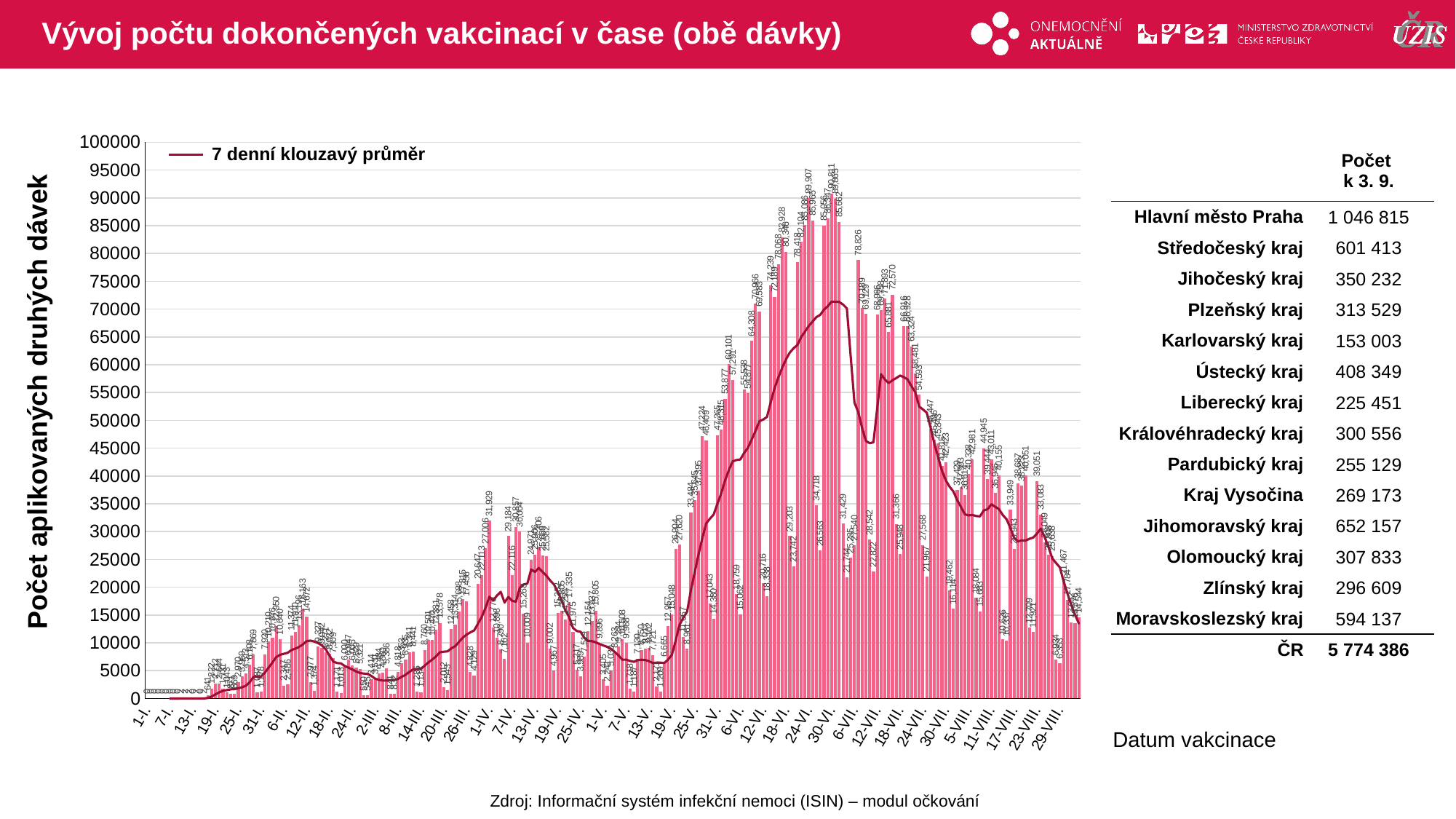

# Vývoj počtu dokončených vakcinací v čase (obě dávky)

### Chart

| Category | druhá dávka |
|---|---|
| 1-I. | 0.0 |
| 2-I. | 0.0 |
| 3-I. | 0.0 |
| 4-I. | 0.0 |
| 5-I. | 0.0 |
| 6-I. | 0.0 |
| 7-I. | 0.0 |
| 8-I. | 0.0 |
| 9-I. | 0.0 |
| 10-I. | 2.0 |
| 11-I. | 2.0 |
| 12-I. | 2.0 |
| 13-I. | 0.0 |
| 14-I. | 2.0 |
| 15-I. | 0.0 |
| 16-I. | 2.0 |
| 17-I. | 641.0 |
| 18-I. | 1822.0 |
| 19-I. | 2712.0 |
| 20-I. | 2644.0 |
| 21-I. | 1731.0 |
| 22-I. | 1043.0 |
| 23-I. | 871.0 |
| 24-I. | 869.0 |
| 25-I. | 2970.0 |
| 26-I. | 3969.0 |
| 27-I. | 4513.0 |
| 28-I. | 6108.0 |
| 29-I. | 7869.0 |
| 30-I. | 1087.0 |
| 31-I. | 1178.0 |
| 1-II. | 7920.0 |
| 2-II. | 10210.0 |
| 3-II. | 10976.0 |
| 4-II. | 12950.0 |
| 5-II. | 10640.0 |
| 6-II. | 2347.0 |
| 7-II. | 2486.0 |
| 8-II. | 11374.0 |
| 9-II. | 11910.0 |
| 10-II. | 13196.0 |
| 11-II. | 16163.0 |
| 12-II. | 14672.0 |
| 13-II. | 2977.0 |
| 14-II. | 1374.0 |
| 15-II. | 9327.0 |
| 16-II. | 9042.0 |
| 17-II. | 8271.0 |
| 18-II. | 8032.0 |
| 19-II. | 7309.0 |
| 20-II. | 1171.0 |
| 21-II. | 1013.0 |
| 22-II. | 6000.0 |
| 23-II. | 6947.0 |
| 24-II. | 6005.0 |
| 25-II. | 5529.0 |
| 26-II. | 5321.0 |
| 27-II. | 550.0 |
| 28-II. | 545.0 |
| 1-III. | 3414.0 |
| 2-III. | 3531.0 |
| 3-III. | 4484.0 |
| 4-III. | 4660.0 |
| 5-III. | 5386.0 |
| 6-III. | 841.0 |
| 7-III. | 832.0 |
| 8-III. | 4818.0 |
| 9-III. | 6353.0 |
| 10-III. | 6935.0 |
| 11-III. | 8341.0 |
| 12-III. | 8441.0 |
| 13-III. | 1285.0 |
| 14-III. | 1134.0 |
| 15-III. | 8760.0 |
| 16-III. | 10501.0 |
| 17-III. | 10470.0 |
| 18-III. | 12381.0 |
| 19-III. | 13578.0 |
| 20-III. | 2012.0 |
| 21-III. | 1543.0 |
| 22-III. | 12458.0 |
| 23-III. | 13314.0 |
| 24-III. | 15688.0 |
| 25-III. | 17815.0 |
| 26-III. | 17456.0 |
| 27-III. | 4828.0 |
| 28-III. | 4129.0 |
| 29-III. | 20647.0 |
| 30-III. | 22113.0 |
| 31-III. | 27006.0 |
| 1-IV. | 31929.0 |
| 2-IV. | 12770.0 |
| 3-IV. | 10898.0 |
| 4-IV. | 8790.0 |
| 5-IV. | 7162.0 |
| 6-IV. | 29184.0 |
| 7-IV. | 22116.0 |
| 8-IV. | 30857.0 |
| 9-IV. | 30004.0 |
| 10-IV. | 15268.0 |
| 11-IV. | 10009.0 |
| 12-IV. | 24971.0 |
| 13-IV. | 25906.0 |
| 14-IV. | 27306.0 |
| 15-IV. | 25669.0 |
| 16-IV. | 25582.0 |
| 17-IV. | 9002.0 |
| 18-IV. | 4967.0 |
| 19-IV. | 15382.0 |
| 20-IV. | 15805.0 |
| 21-IV. | 14250.0 |
| 22-IV. | 17335.0 |
| 23-IV. | 11975.0 |
| 24-IV. | 5217.0 |
| 25-IV. | 3989.0 |
| 26-IV. | 7519.0 |
| 27-IV. | 12154.0 |
| 28-IV. | 13937.0 |
| 29-IV. | 15805.0 |
| 30-IV. | 9896.0 |
| 1-V. | 3405.0 |
| 2-V. | 2241.0 |
| 3-V. | 5030.0 |
| 4-V. | 8263.0 |
| 5-V. | 9334.0 |
| 6-V. | 10608.0 |
| 7-V. | 9988.0 |
| 8-V. | 1718.0 |
| 9-V. | 1187.0 |
| 10-V. | 7130.0 |
| 11-V. | 8750.0 |
| 12-V. | 9017.0 |
| 13-V. | 9102.0 |
| 14-V. | 7721.0 |
| 15-V. | 2173.0 |
| 16-V. | 1209.0 |
| 17-V. | 6665.0 |
| 18-V. | 12957.0 |
| 19-V. | 15048.0 |
| 20-V. | 26904.0 |
| 21-V. | 27620.0 |
| 22-V. | 11067.0 |
| 23-V. | 8961.0 |
| 24-V. | 33484.0 |
| 25-V. | 35645.0 |
| 26-V. | 37395.0 |
| 27-V. | 47224.0 |
| 28-V. | 46409.0 |
| 29-V. | 17043.0 |
| 30-V. | 14380.0 |
| 31-V. | 47365.0 |
| 1-VI. | 48315.0 |
| 2-VI. | 53877.0 |
| 3-VI. | 60101.0 |
| 4-VI. | 57291.0 |
| 5-VI. | 18759.0 |
| 6-VI. | 15062.0 |
| 7-VI. | 55538.0 |
| 8-VI. | 54877.0 |
| 9-VI. | 64308.0 |
| 10-VI. | 70966.0 |
| 11-VI. | 69583.0 |
| 12-VI. | 20716.0 |
| 13-VI. | 18338.0 |
| 14-VI. | 74239.0 |
| 15-VI. | 72189.0 |
| 16-VI. | 78068.0 |
| 17-VI. | 82928.0 |
| 18-VI. | 80346.0 |
| 19-VI. | 29203.0 |
| 20-VI. | 23742.0 |
| 21-VI. | 78418.0 |
| 22-VI. | 82104.0 |
| 23-VI. | 85086.0 |
| 24-VI. | 89907.0 |
| 25-VI. | 85965.0 |
| 26-VI. | 34718.0 |
| 27-VI. | 26563.0 |
| 28-VI. | 85056.0 |
| 29-VI. | 86347.0 |
| 30-VI. | 90811.0 |
| 1-VII. | 89865.0 |
| 2-VII. | 85662.0 |
| 3-VII. | 31429.0 |
| 4-VII. | 21744.0 |
| 5-VII. | 25285.0 |
| 6-VII. | 27540.0 |
| 7-VII. | 78826.0 |
| 8-VII. | 70189.0 |
| 9-VII. | 69129.0 |
| 10-VII. | 28542.0 |
| 11-VII. | 22822.0 |
| 12-VII. | 68986.0 |
| 13-VII. | 69758.0 |
| 14-VII. | 71893.0 |
| 15-VII. | 65881.0 |
| 16-VII. | 72570.0 |
| 17-VII. | 31366.0 |
| 18-VII. | 25948.0 |
| 19-VII. | 66916.0 |
| 20-VII. | 66928.0 |
| 21-VII. | 63324.0 |
| 22-VII. | 58481.0 |
| 23-VII. | 54593.0 |
| 24-VII. | 27568.0 |
| 25-VII. | 21967.0 |
| 26-VII. | 48447.0 |
| 27-VII. | 46496.0 |
| 28-VII. | 45843.0 |
| 29-VII. | 41815.0 |
| 30-VII. | 42423.0 |
| 31-VII. | 19462.0 |
| 1-VIII. | 16114.0 |
| 2-VIII. | 37429.0 |
| 3-VIII. | 37993.0 |
| 4-VIII. | 36614.0 |
| 5-VIII. | 40338.0 |
| 6-VIII. | 42981.0 |
| 7-VIII. | 18084.0 |
| 8-VIII. | 15683.0 |
| 9-VIII. | 44945.0 |
| 10-VIII. | 39444.0 |
| 11-VIII. | 43011.0 |
| 12-VIII. | 36946.0 |
| 13-VIII. | 40155.0 |
| 14-VIII. | 10626.0 |
| 15-VIII. | 10337.0 |
| 16-VIII. | 33949.0 |
| 17-VIII. | 26943.0 |
| 18-VIII. | 38687.0 |
| 19-VIII. | 38223.0 |
| 20-VIII. | 40051.0 |
| 21-VIII. | 12709.0 |
| 22-VIII. | 11921.0 |
| 23-VIII. | 39051.0 |
| 24-VIII. | 33083.0 |
| 25-VIII. | 28049.0 |
| 26-VIII. | 25808.0 |
| 27-VIII. | 25638.0 |
| 28-VIII. | 6934.0 |
| 29-VIII. | 6353.0 |
| 30-VIII. | 21467.0 |
| 31-VIII. | 17784.0 |
| 1-IX. | 13652.0 |
| 2-IX. | 13576.0 |
| 3-IX. | 14544.0 |
|  | Počet k 3. 9. |
| --- | --- |
| Hlavní město Praha | 1 046 815 |
| Středočeský kraj | 601 413 |
| Jihočeský kraj | 350 232 |
| Plzeňský kraj | 313 529 |
| Karlovarský kraj | 153 003 |
| Ústecký kraj | 408 349 |
| Liberecký kraj | 225 451 |
| Královéhradecký kraj | 300 556 |
| Pardubický kraj | 255 129 |
| Kraj Vysočina | 269 173 |
| Jihomoravský kraj | 652 157 |
| Olomoucký kraj | 307 833 |
| Zlínský kraj | 296 609 |
| Moravskoslezský kraj | 594 137 |
| ČR | 5 774 386 |
7 denní klouzavý průměr
Počet aplikovaných druhých dávek
Datum vakcinace
Zdroj: Informační systém infekční nemoci (ISIN) – modul očkování